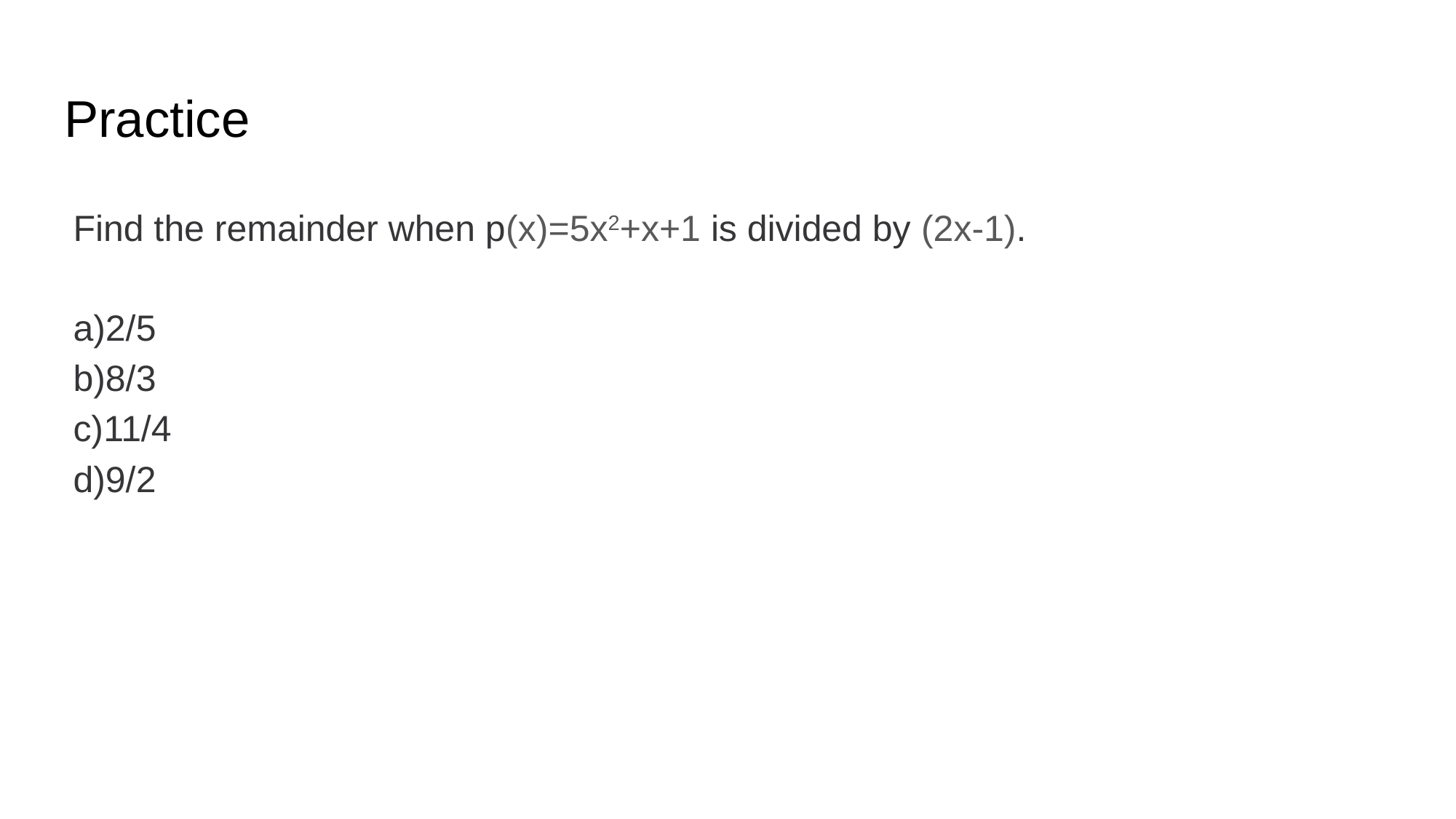

# Practice
Find the remainder when p(x)=5x2+x+1 is divided by (2x-1).

a)2/5
b)8/3
c)11/4
d)9/2